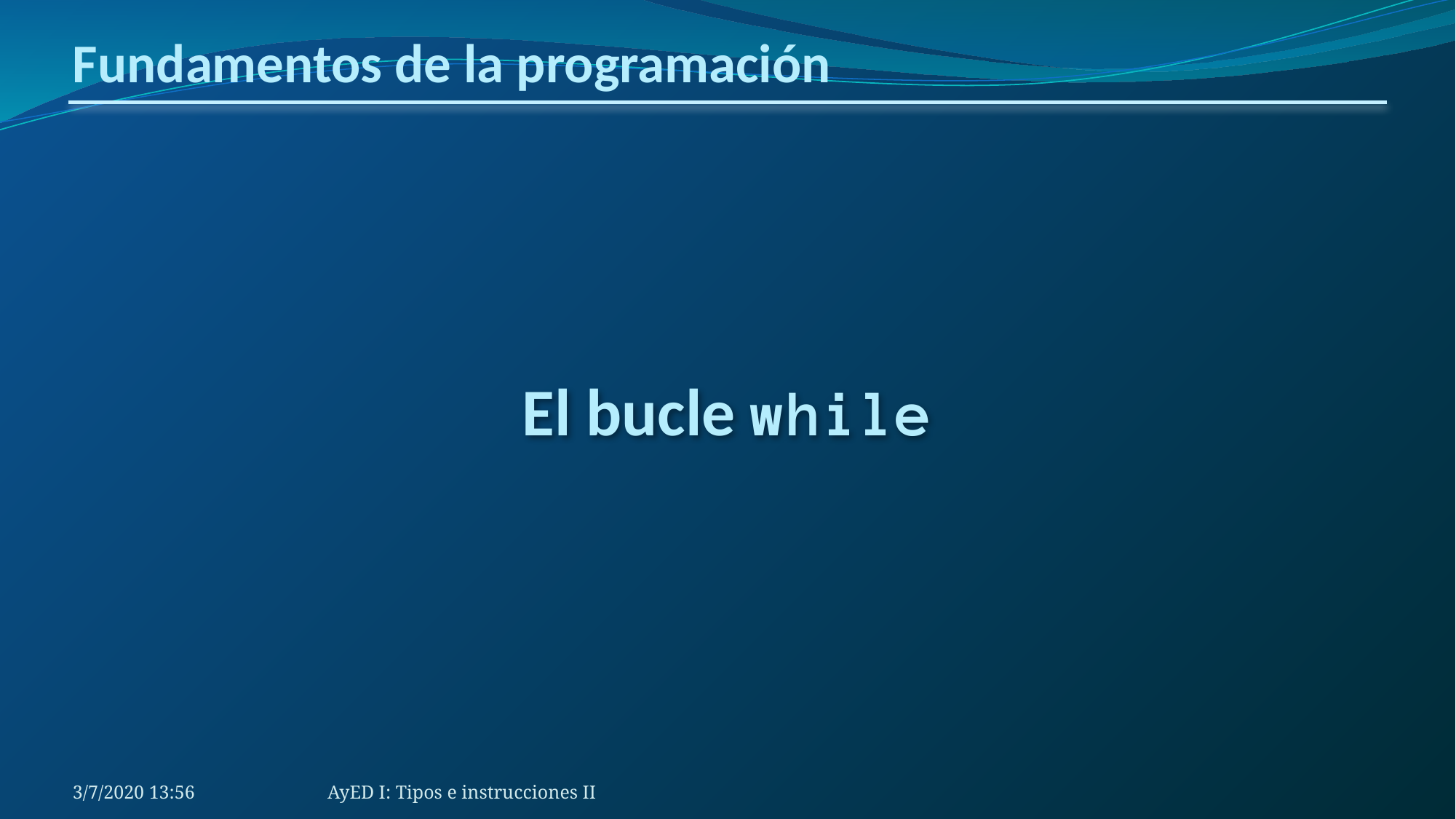

# Fundamentos de la programación
El bucle while
3/7/2020 13:56
AyED I: Tipos e instrucciones II